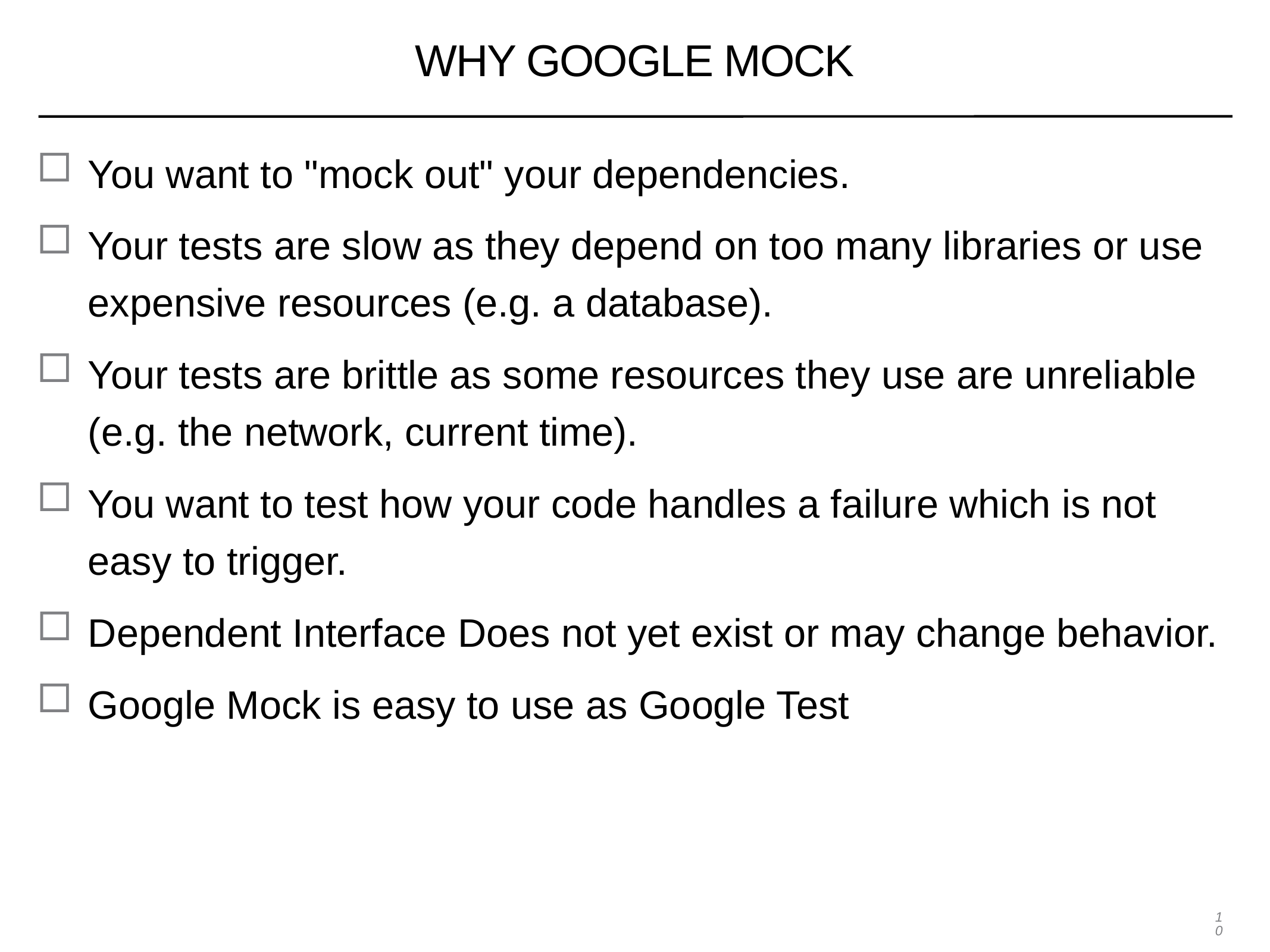

# WHY GOOGLE MOCK
You want to "mock out" your dependencies.
Your tests are slow as they depend on too many libraries or use expensive resources (e.g. a database).
Your tests are brittle as some resources they use are unreliable (e.g. the network, current time).
You want to test how your code handles a failure which is not easy to trigger.
Dependent Interface Does not yet exist or may change behavior.
Google Mock is easy to use as Google Test
10